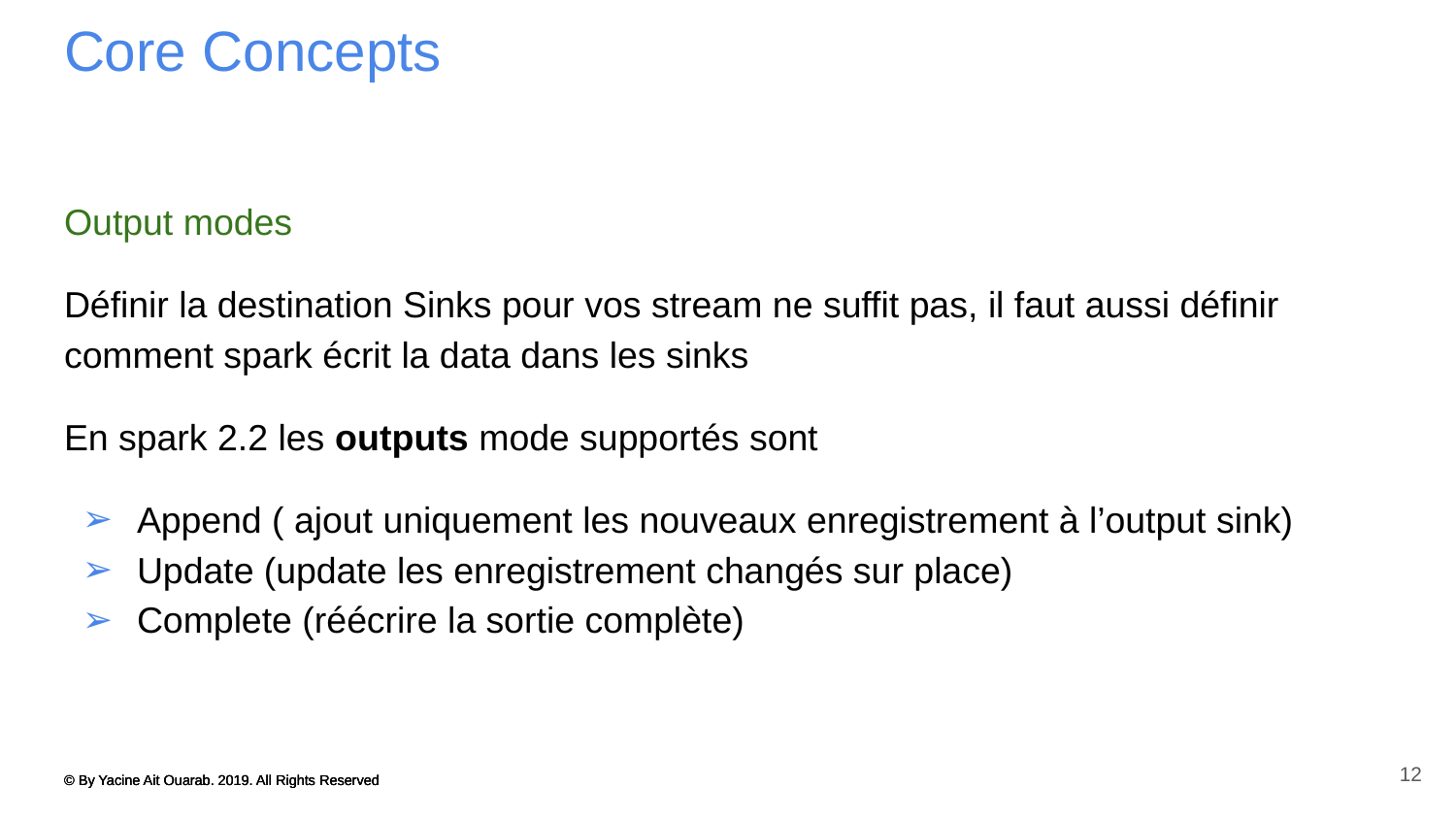

# Core Concepts

Output modes
Définir la destination Sinks pour vos stream ne suffit pas, il faut aussi définir comment spark écrit la data dans les sinks
En spark 2.2 les outputs mode supportés sont
Append ( ajout uniquement les nouveaux enregistrement à l’output sink)
Update (update les enregistrement changés sur place)
Complete (réécrire la sortie complète)
12